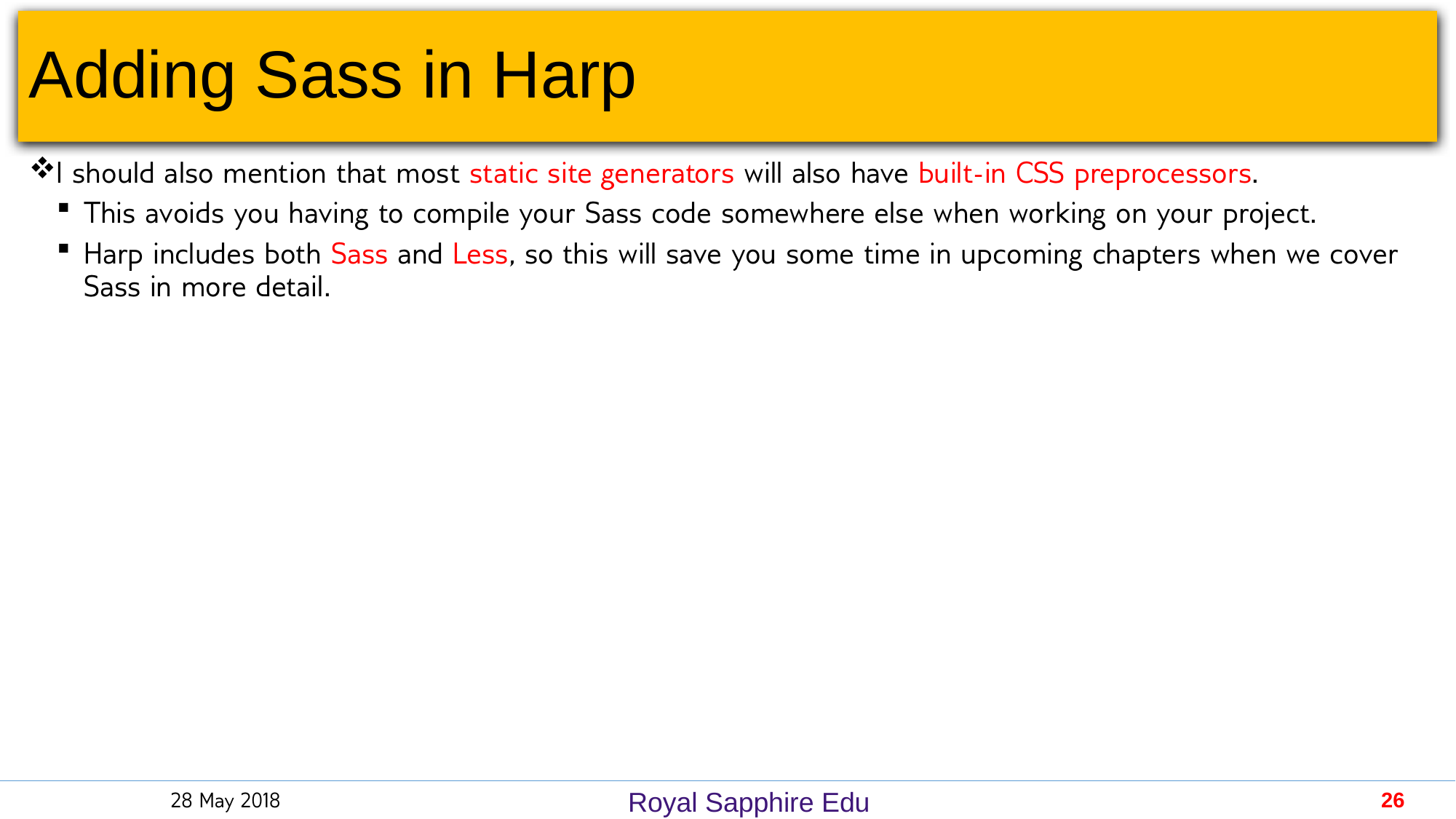

# Adding Sass in Harp
I should also mention that most static site generators will also have built-in CSS preprocessors.
This avoids you having to compile your Sass code somewhere else when working on your project.
Harp includes both Sass and Less, so this will save you some time in upcoming chapters when we cover Sass in more detail.
28 May 2018
26